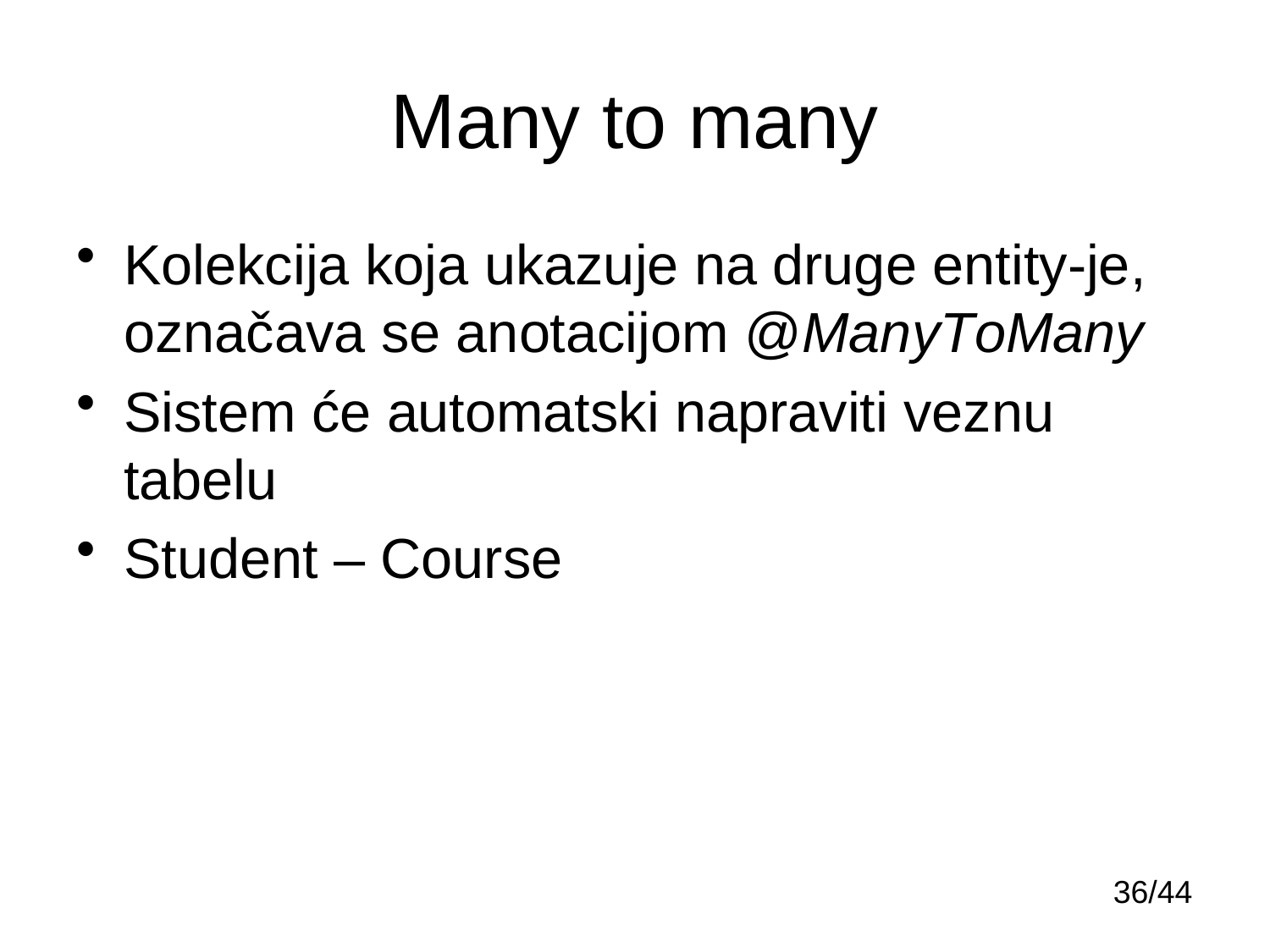

# Many to many
Kolekcija koja ukazuje na druge entity-je, označava se anotacijom @ManyToMany
Sistem će automatski napraviti veznu tabelu
Student – Course